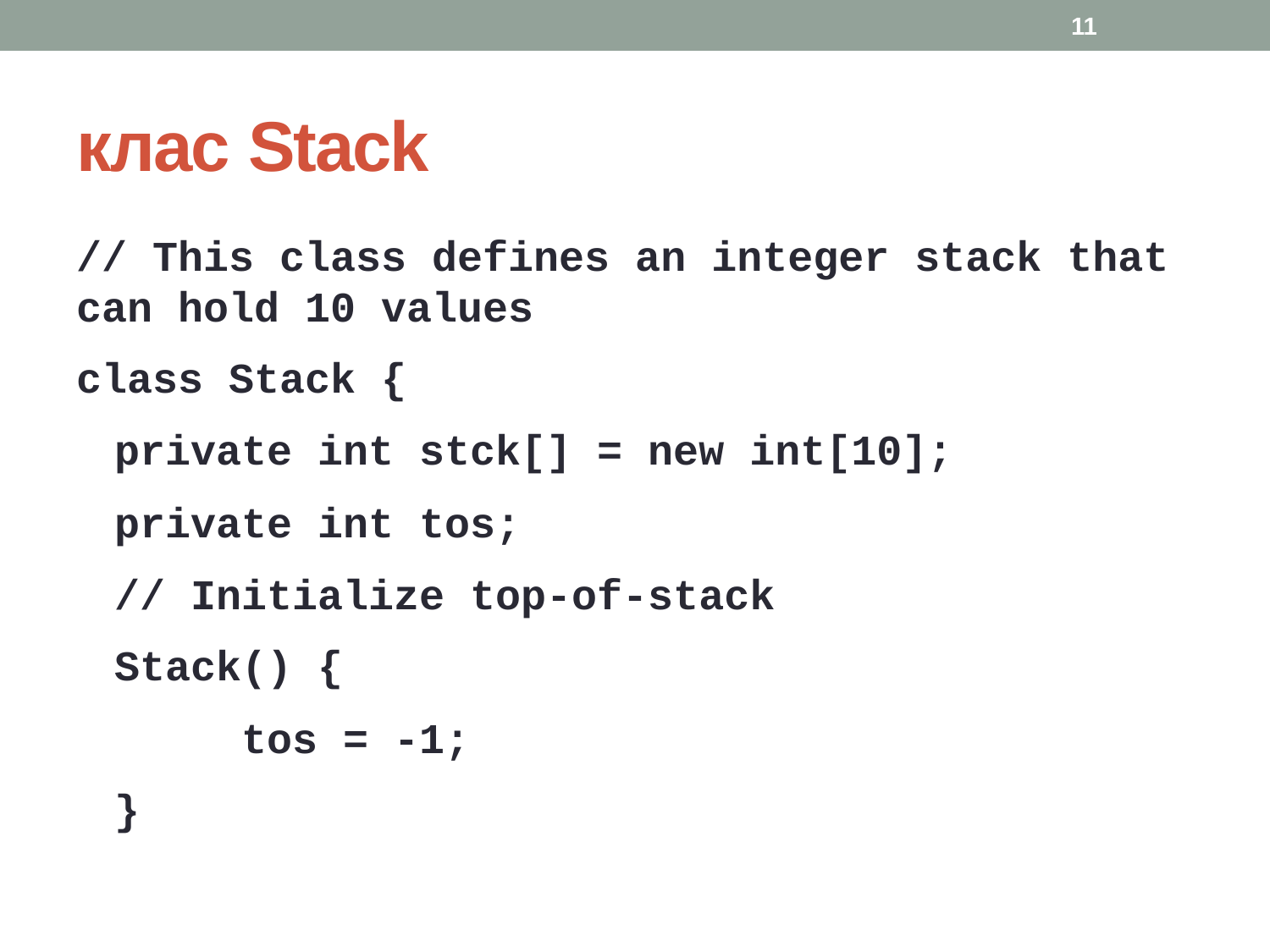

11
# клас Stack
// This class defines an integer stack that can hold 10 values
class Stack {
private int stck[] = new int[10];
private int tos;
// Initialize top-of-stack
Stack() {
	tos = -1;
}